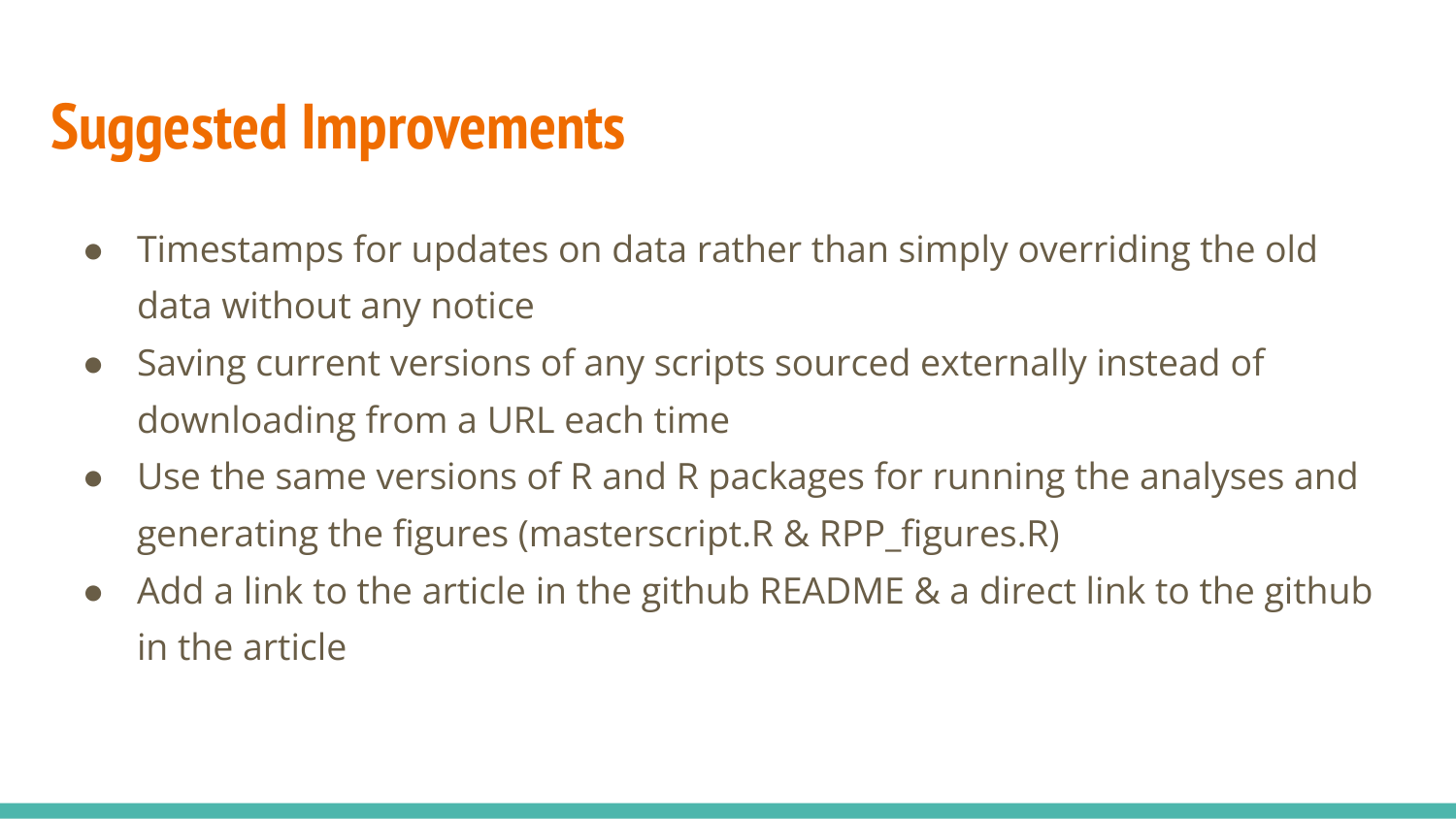

# Suggested Improvements
Timestamps for updates on data rather than simply overriding the old data without any notice
Saving current versions of any scripts sourced externally instead of downloading from a URL each time
Use the same versions of R and R packages for running the analyses and generating the figures (masterscript.R & RPP_figures.R)
Add a link to the article in the github README & a direct link to the github in the article